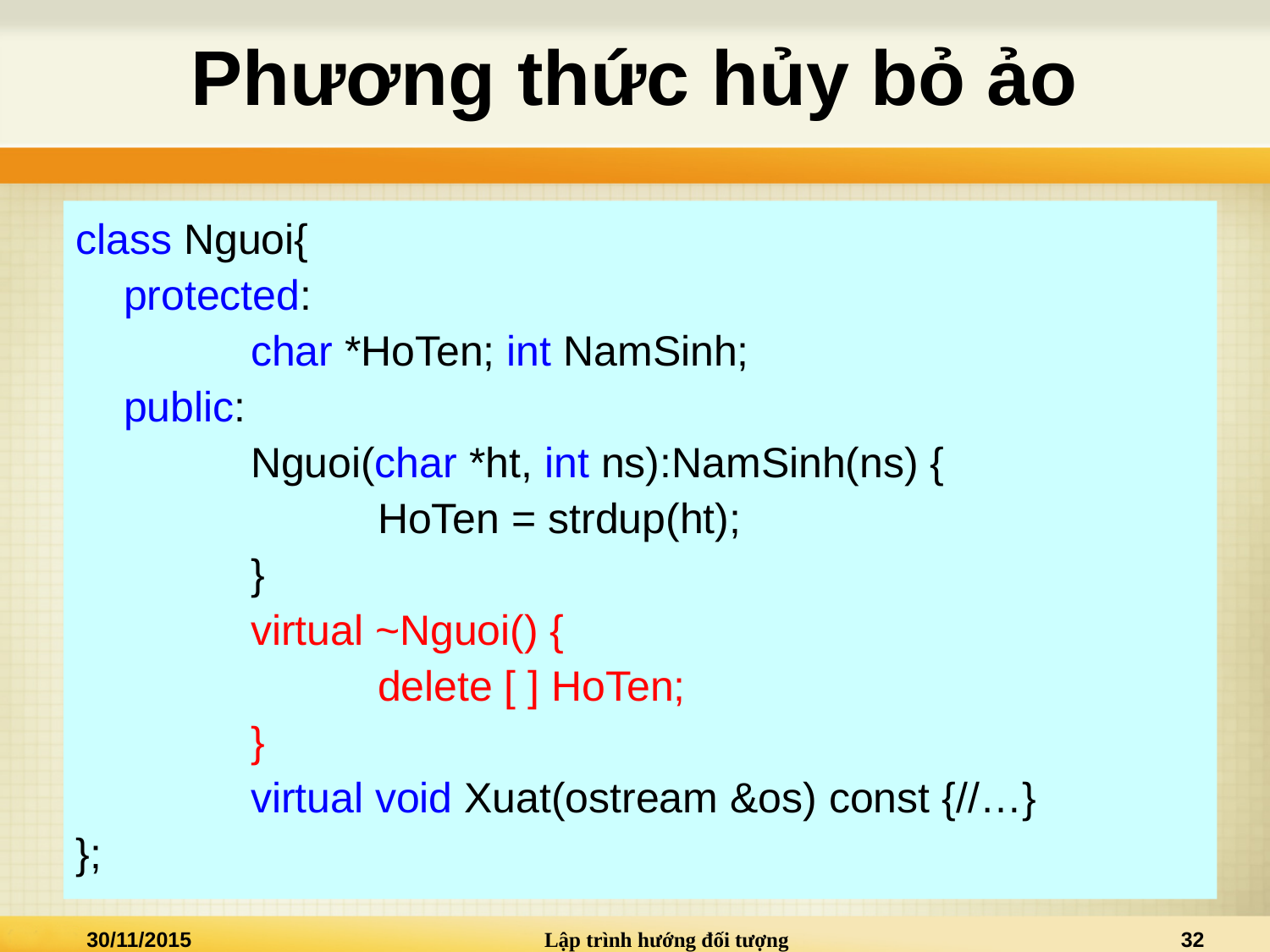

# Phương thức hủy bỏ ảo
Thông qua con trỏ thuộc lớp cơ sở Nguoi, chỉ có phương thức hủy bỏ của lớp Nguoi được gọi.
Để bảo đảm việc dọn dẹp là đầy đủ, ta phải dùng phương thức hủy bỏ ảo.
class Nguoi{
	protected:
		char *HoTen; int NamSinh;
	public:
		Nguoi(char *ht, int ns):NamSinh(ns) {
			HoTen = strdup(ht);
		}
		virtual ~Nguoi() {
			delete [ ] HoTen;
		}
		virtual void Xuat(ostream &os) const {//…}
};
30/11/2015
Lập trình hướng đối tượng
32